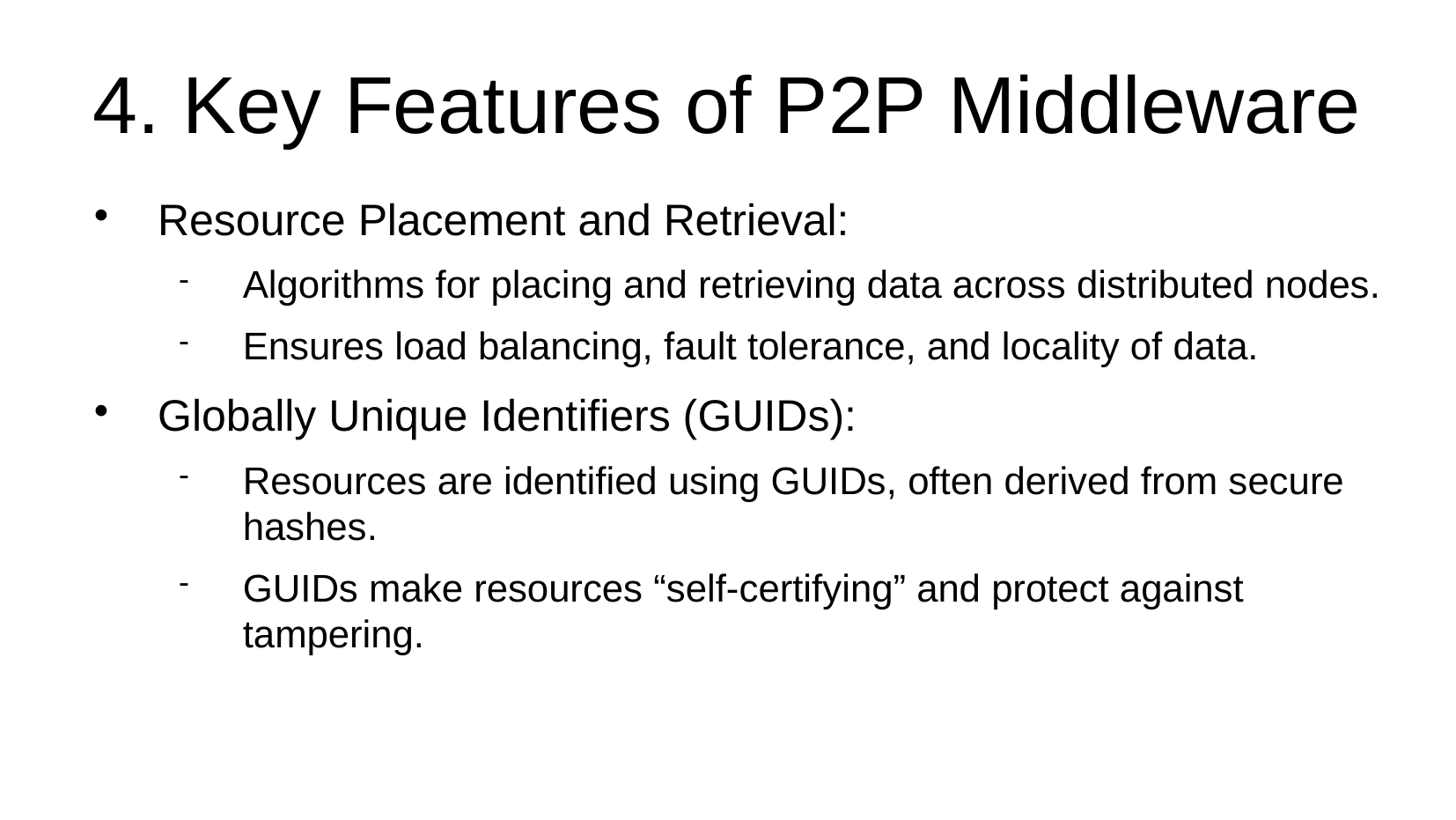

4. Key Features of P2P Middleware
Resource Placement and Retrieval:
Algorithms for placing and retrieving data across distributed nodes.
Ensures load balancing, fault tolerance, and locality of data.
Globally Unique Identifiers (GUIDs):
Resources are identified using GUIDs, often derived from secure hashes.
GUIDs make resources “self-certifying” and protect against tampering.